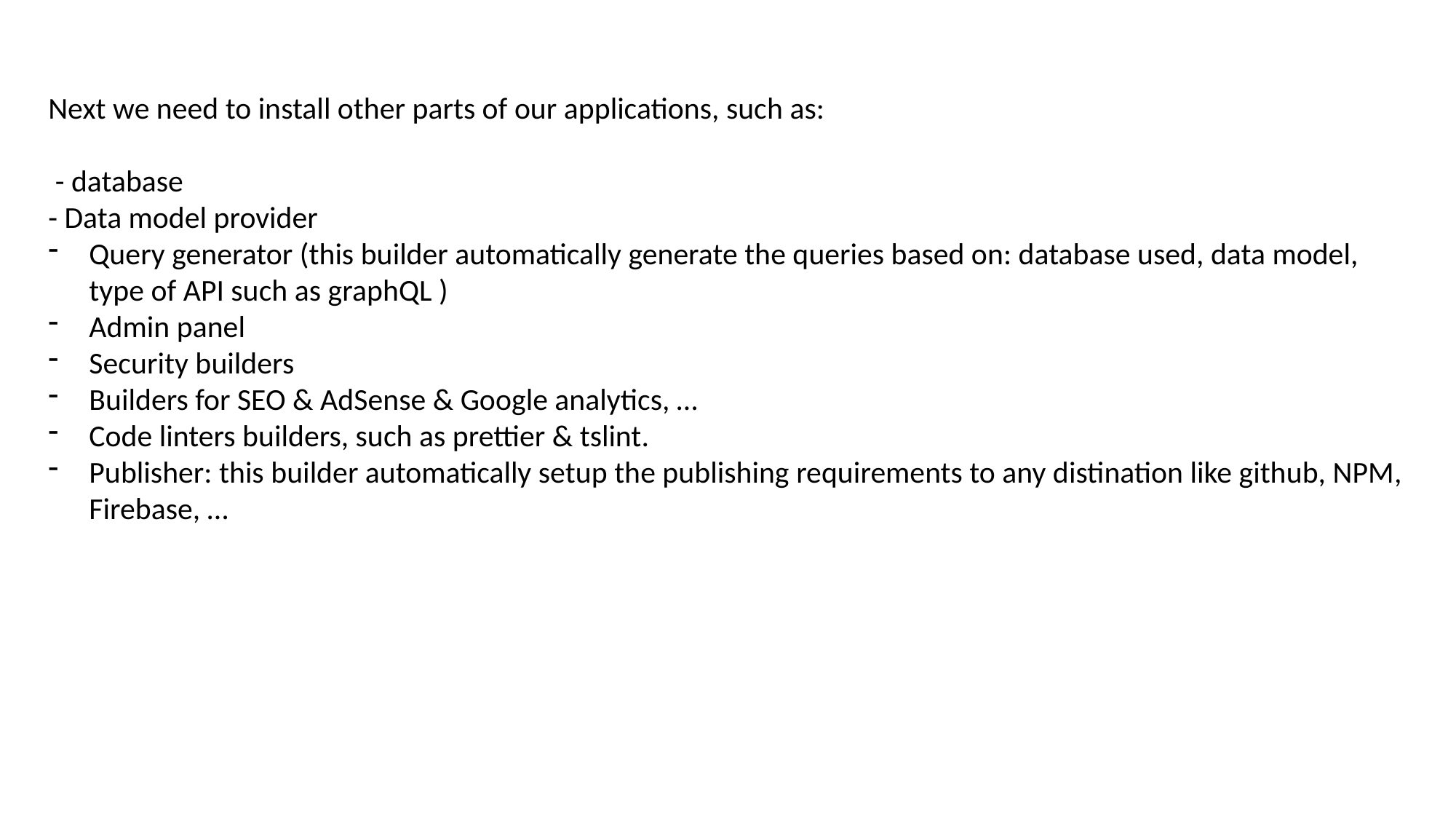

Next we need to install other parts of our applications, such as:

 - database
- Data model provider
Query generator (this builder automatically generate the queries based on: database used, data model,    type of API such as graphQL )
Admin panel
Security builders
Builders for SEO & AdSense & Google analytics, …
Code linters builders, such as prettier & tslint.
Publisher: this builder automatically setup the publishing requirements to any distination like github, NPM, Firebase, …